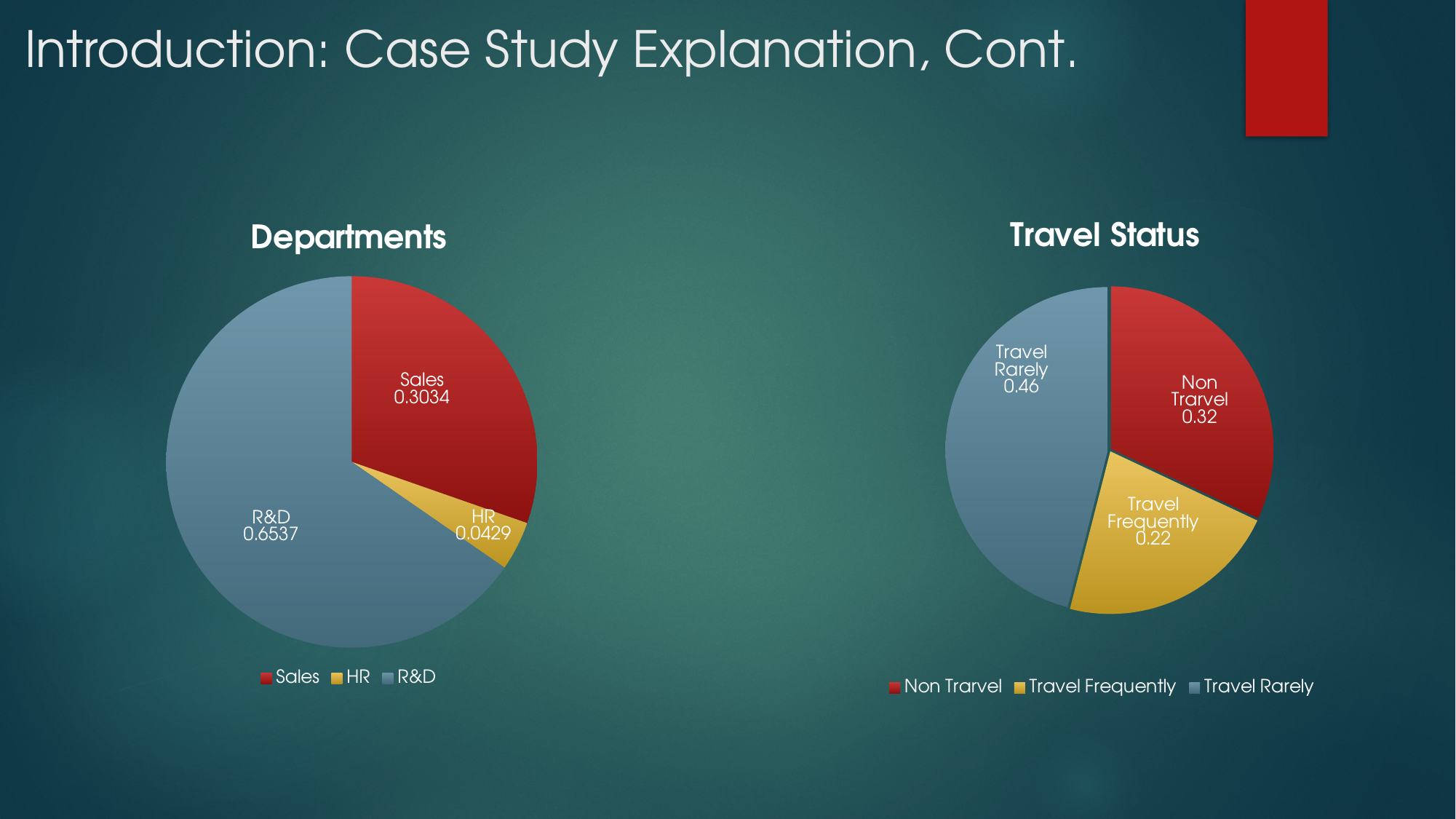

# Introduction: Case Study Explanation, Cont.

### Chart:

| Category | Departments |
|---|---|
| Sales | 0.3034 |
| HR | 0.0429 |
| R&D | 0.6537 |

### Chart:  Travel Status

| Category | Marital  Status |
|---|---|
| Non Trarvel | 0.32 |
| Travel Frequently | 0.22 |
| Travel Rarely | 0.46 |